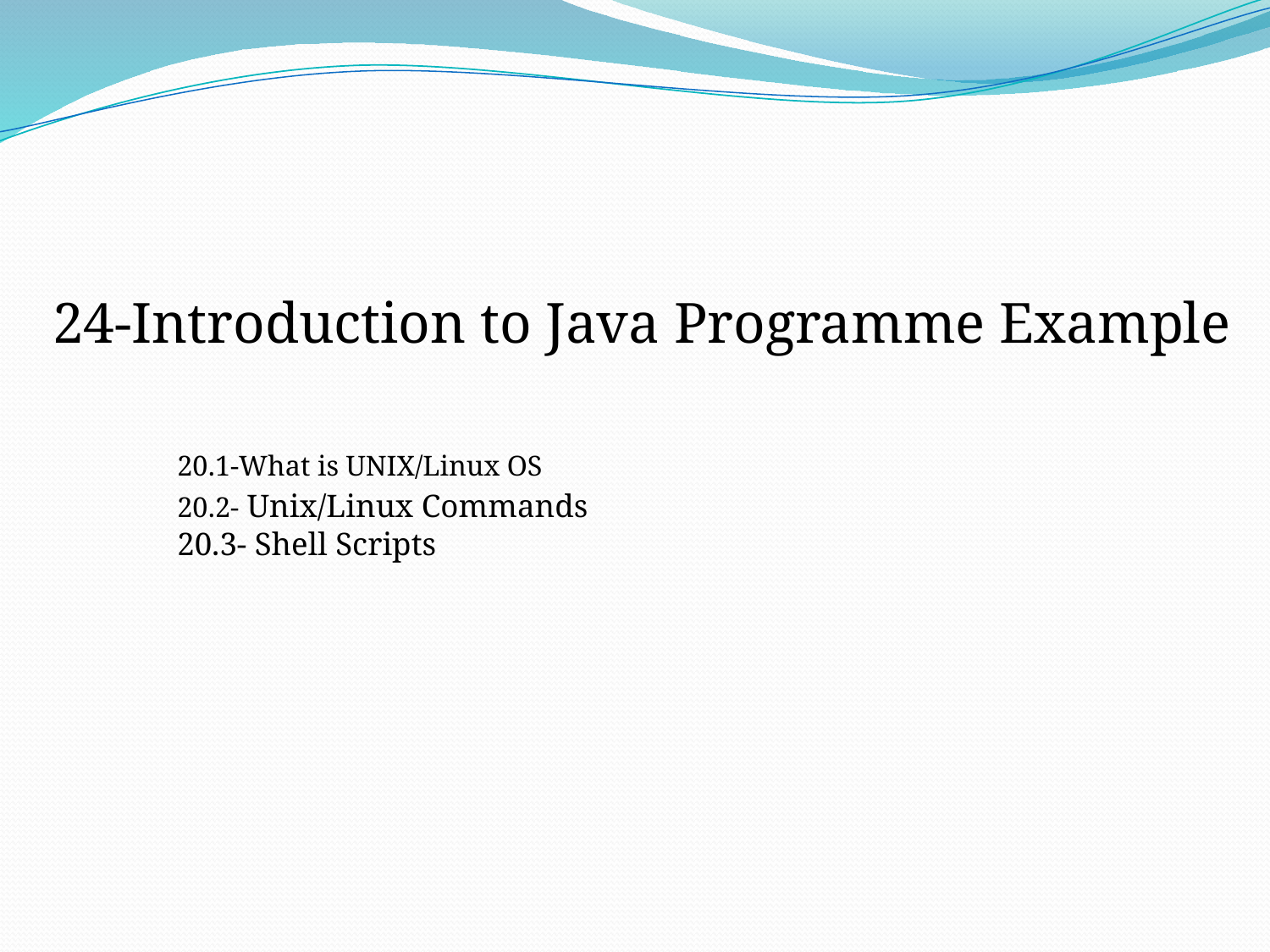

24-Introduction to Java Programme Example

	20.1-What is UNIX/Linux OS
	20.2- Unix/Linux Commands
20.3- Shell Scripts